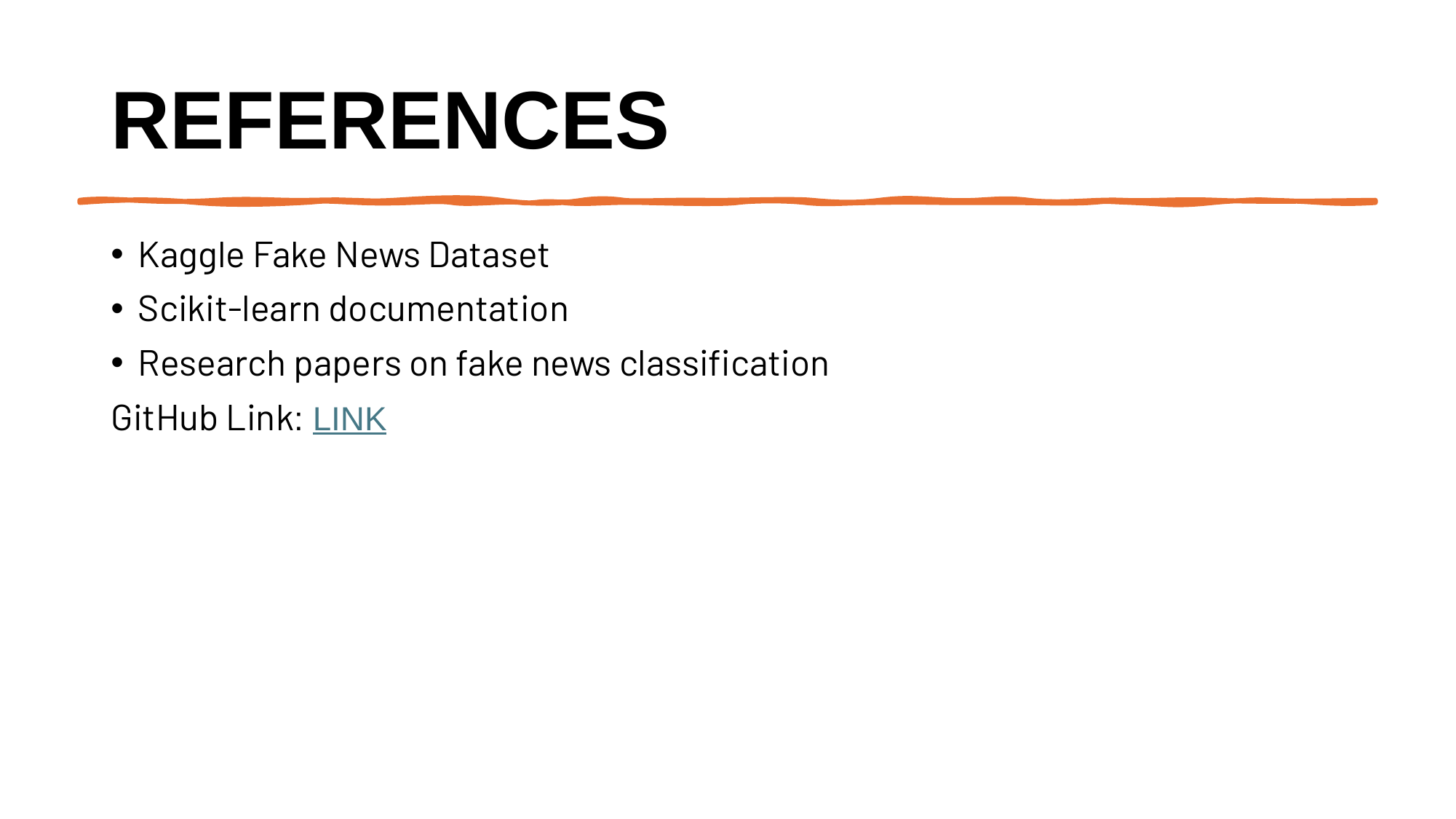

# References

Kaggle Fake News Dataset
Scikit-learn documentation
Research papers on fake news classification
GitHub Link: LINK